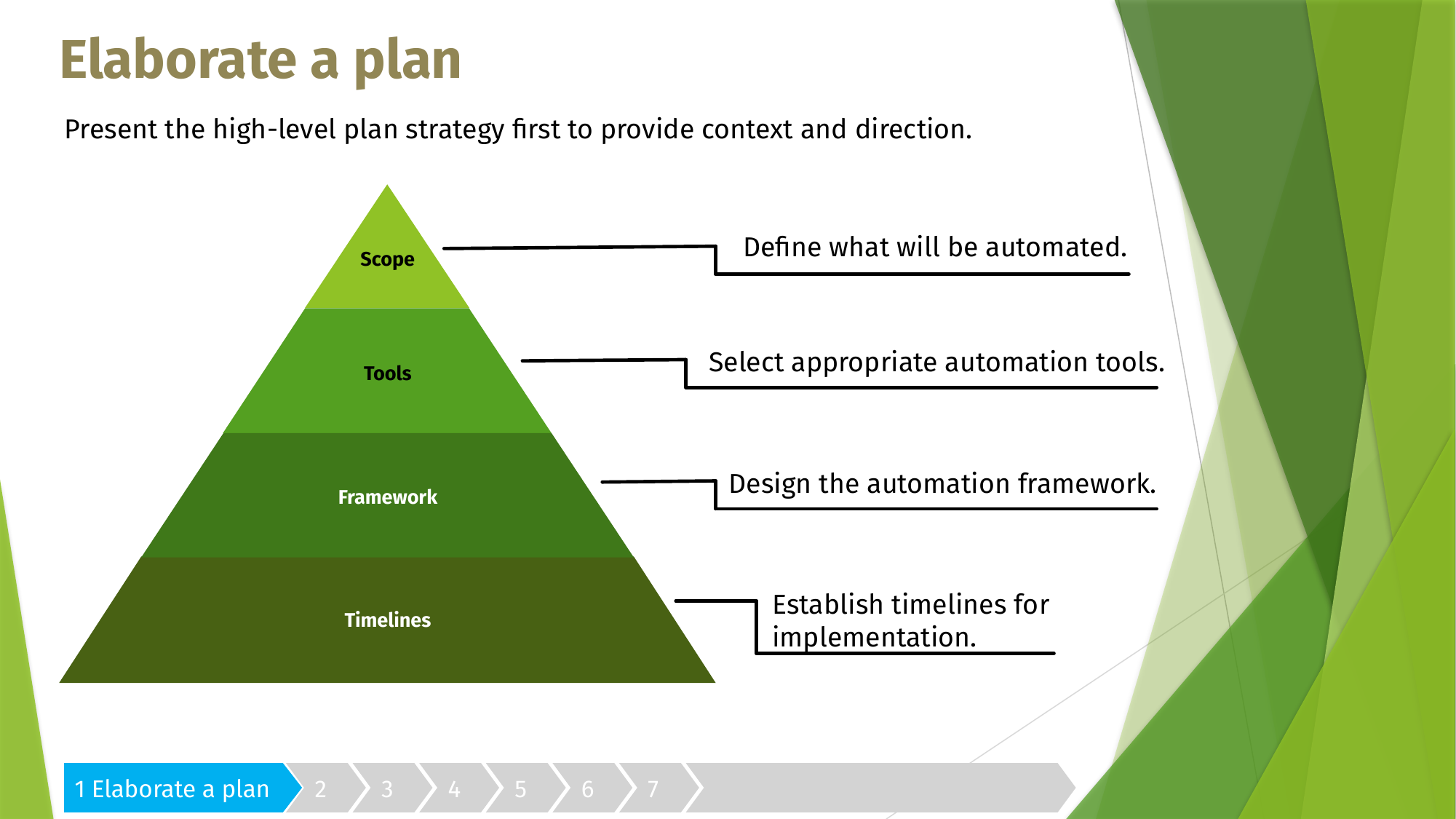

# Elaborate a plan
Present the high-level plan strategy first to provide context and direction.

Scope

Tools

Framework

Timelines
Define what will be automated.
Select appropriate automation tools.
Design the automation framework.
Establish timelines for implementation.
7

4
5
6
3
1 Elaborate a plan
2